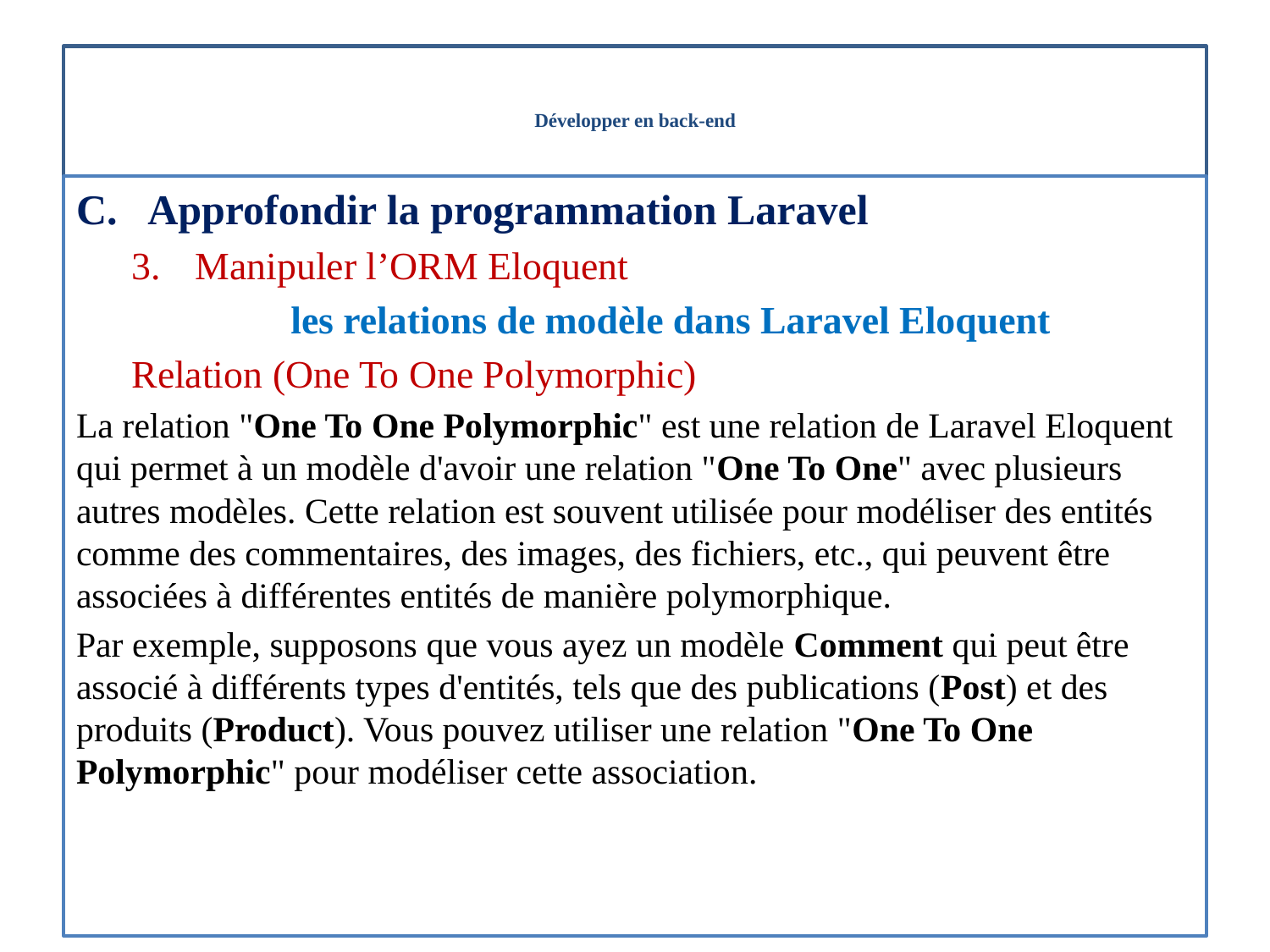

# Développer en back-end
Approfondir la programmation Laravel
Manipuler l’ORM Eloquent
les relations de modèle dans Laravel Eloquent
Relation (One To One Polymorphic)
La relation "One To One Polymorphic" est une relation de Laravel Eloquent qui permet à un modèle d'avoir une relation "One To One" avec plusieurs autres modèles. Cette relation est souvent utilisée pour modéliser des entités comme des commentaires, des images, des fichiers, etc., qui peuvent être associées à différentes entités de manière polymorphique.
Par exemple, supposons que vous ayez un modèle Comment qui peut être associé à différents types d'entités, tels que des publications (Post) et des produits (Product). Vous pouvez utiliser une relation "One To One Polymorphic" pour modéliser cette association.